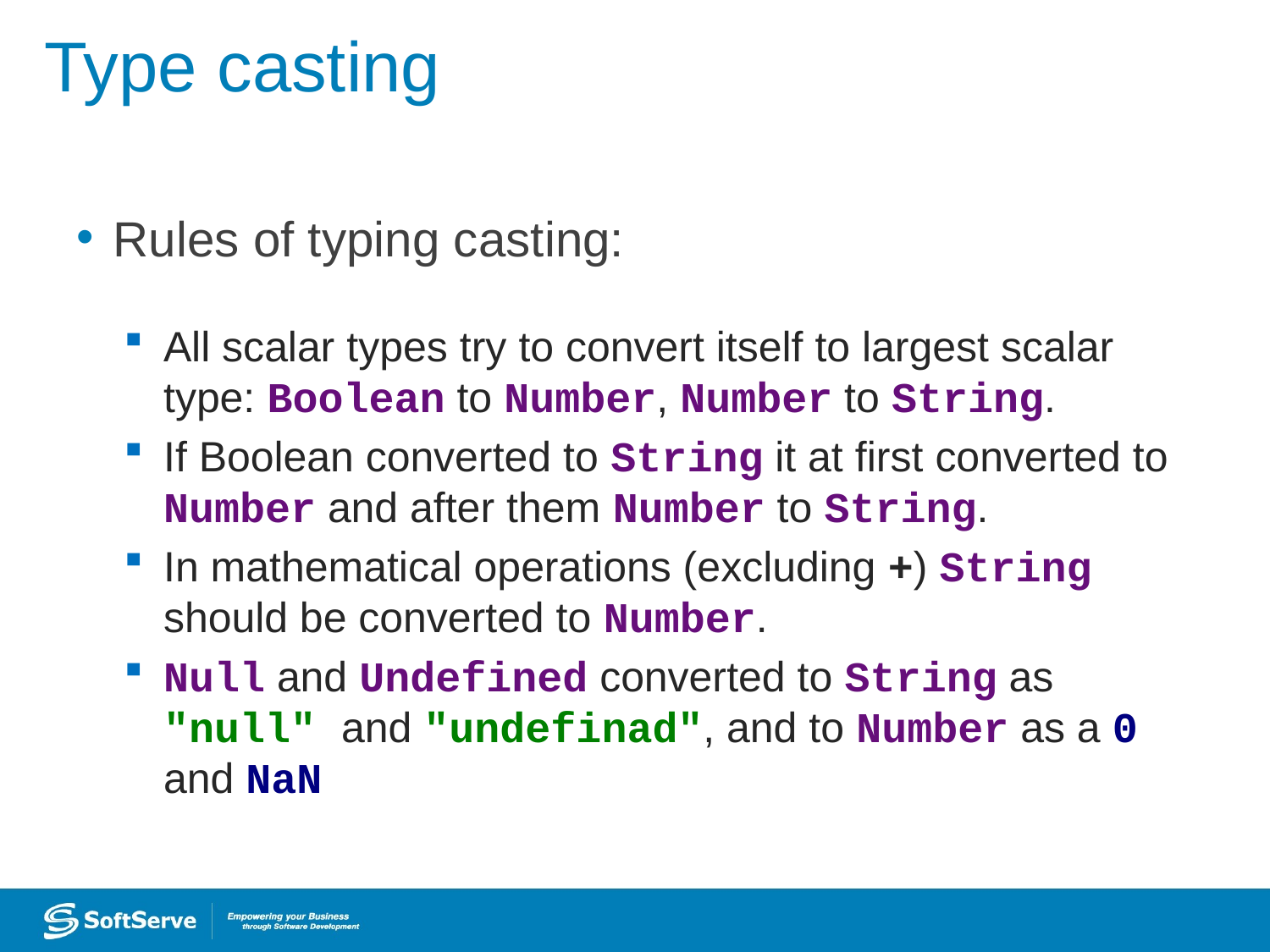

Type casting
Rules of typing casting:

All scalar types try to convert itself to largest scalar type: Boolean to Number, Number to String.
If Boolean converted to String it at first converted to Number and after them Number to String.
In mathematical operations (excluding +) String should be converted to Number.
Null and Undefined converted to String as "null" and "undefinad", and to Number as a 0 and NaN